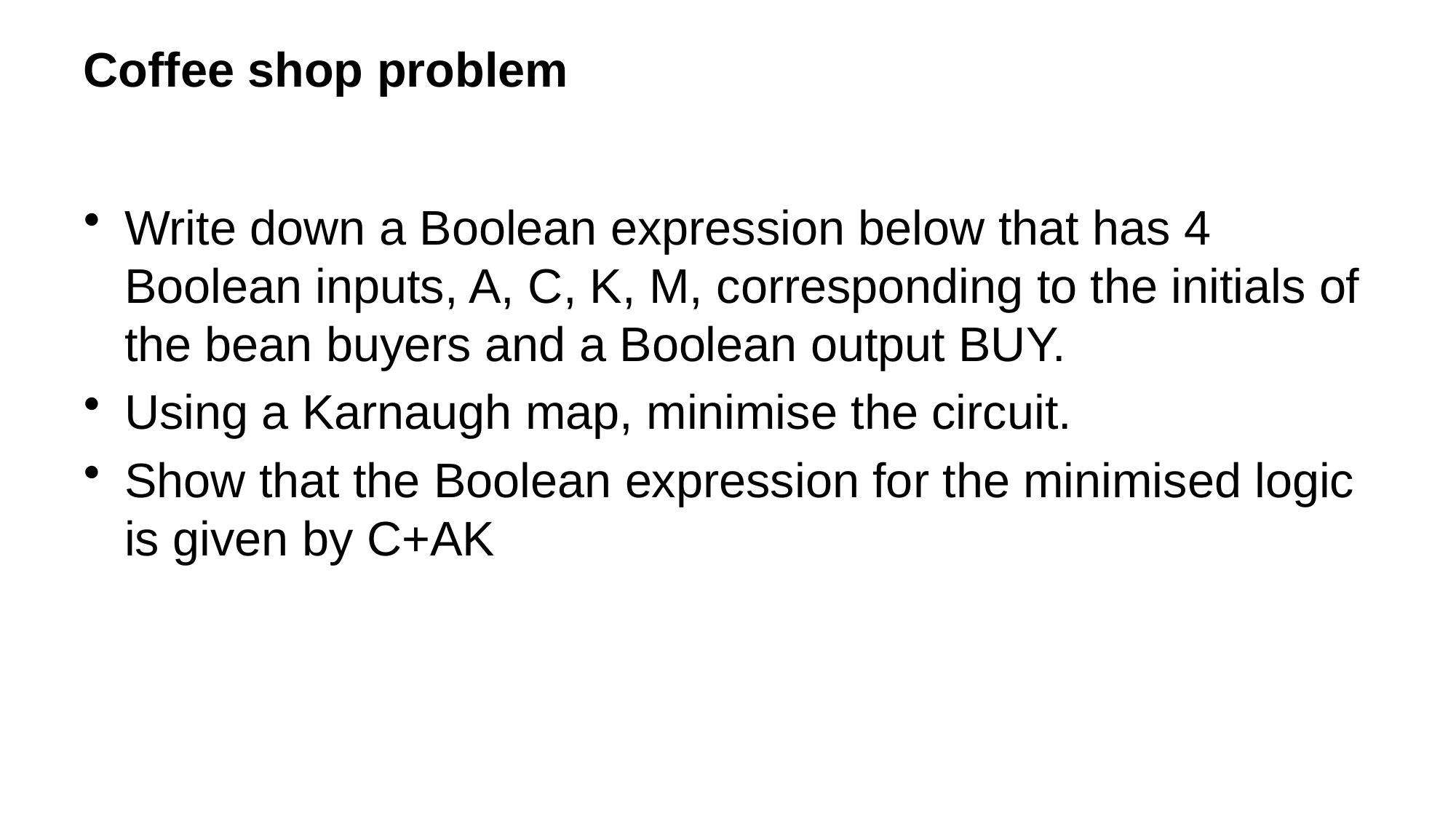

# Coffee shop problem
Write down a Boolean expression below that has 4 Boolean inputs, A, C, K, M, corresponding to the initials of the bean buyers and a Boolean output BUY.
Using a Karnaugh map, minimise the circuit.
Show that the Boolean expression for the minimised logic is given by C+AK